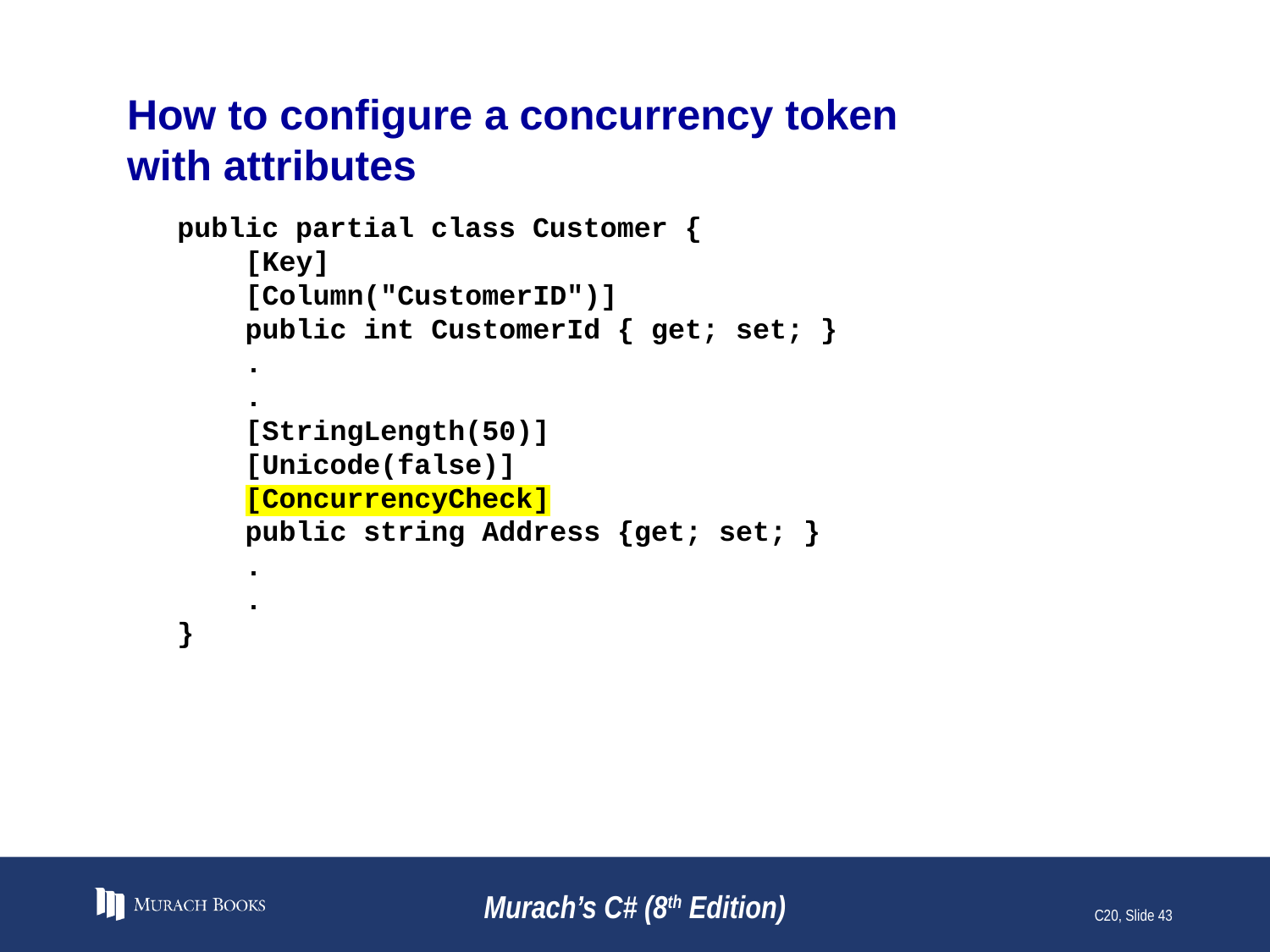

# How to configure a concurrency token with attributes
public partial class Customer {
    [Key]
    [Column("CustomerID")]
    public int CustomerId { get; set; }
    .
    .
    [StringLength(50)]
    [Unicode(false)]
    [ConcurrencyCheck]
    public string Address {get; set; }
    .
    .
}

Murach’s C# (8th Edition)

C20, Slide 43